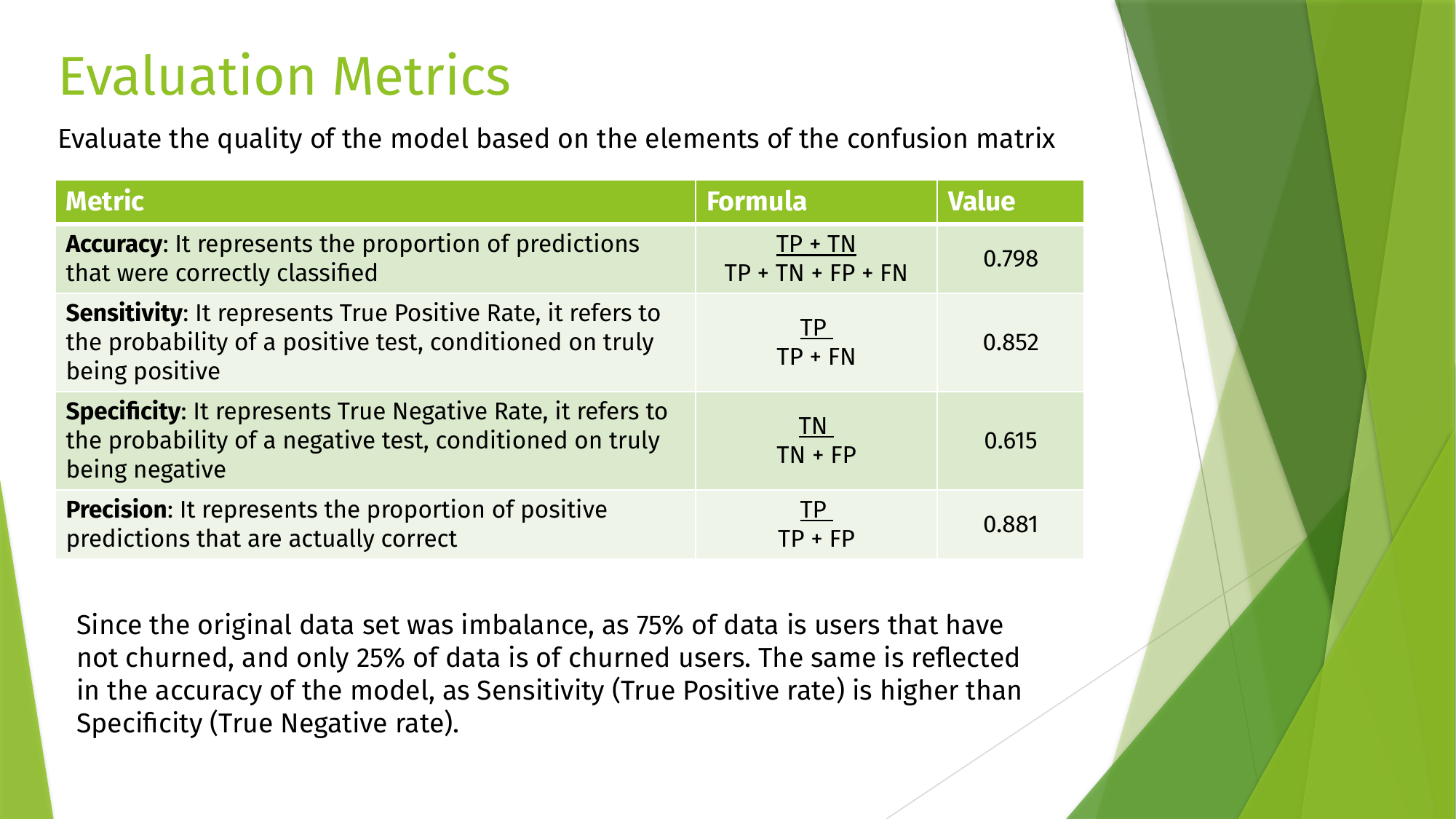

# Evaluation Metrics
Evaluate the quality of the model based on the elements of the confusion matrix
| Metric | Formula | Value |
| --- | --- | --- |
| Accuracy: It represents the proportion of predictions that were correctly classified | TP + TN TP + TN + FP + FN | 0.798 |
| Sensitivity: It represents True Positive Rate, it refers to the probability of a positive test, conditioned on truly being positive | TP TP + FN | 0.852 |
| Specificity: It represents True Negative Rate, it refers to the probability of a negative test, conditioned on truly being negative | TN TN + FP | 0.615 |
| Precision: It represents the proportion of positive predictions that are actually correct | TP TP + FP | 0.881 |
Since the original data set was imbalance, as 75% of data is users that have not churned, and only 25% of data is of churned users. The same is reflected in the accuracy of the model, as Sensitivity (True Positive rate) is higher than Specificity (True Negative rate).